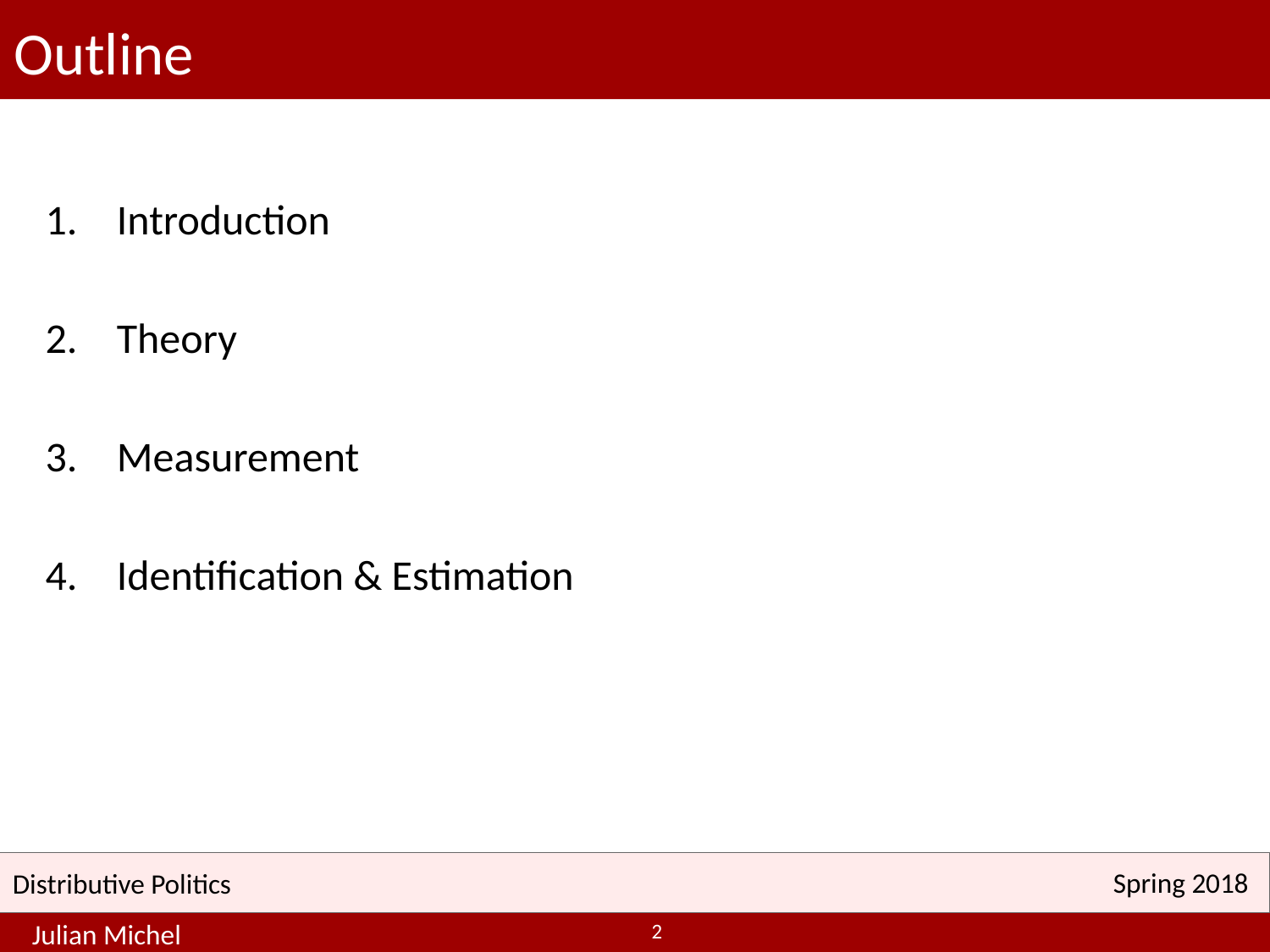

# Outline
Introduction

Theory

Measurement

Identification & Estimation

2